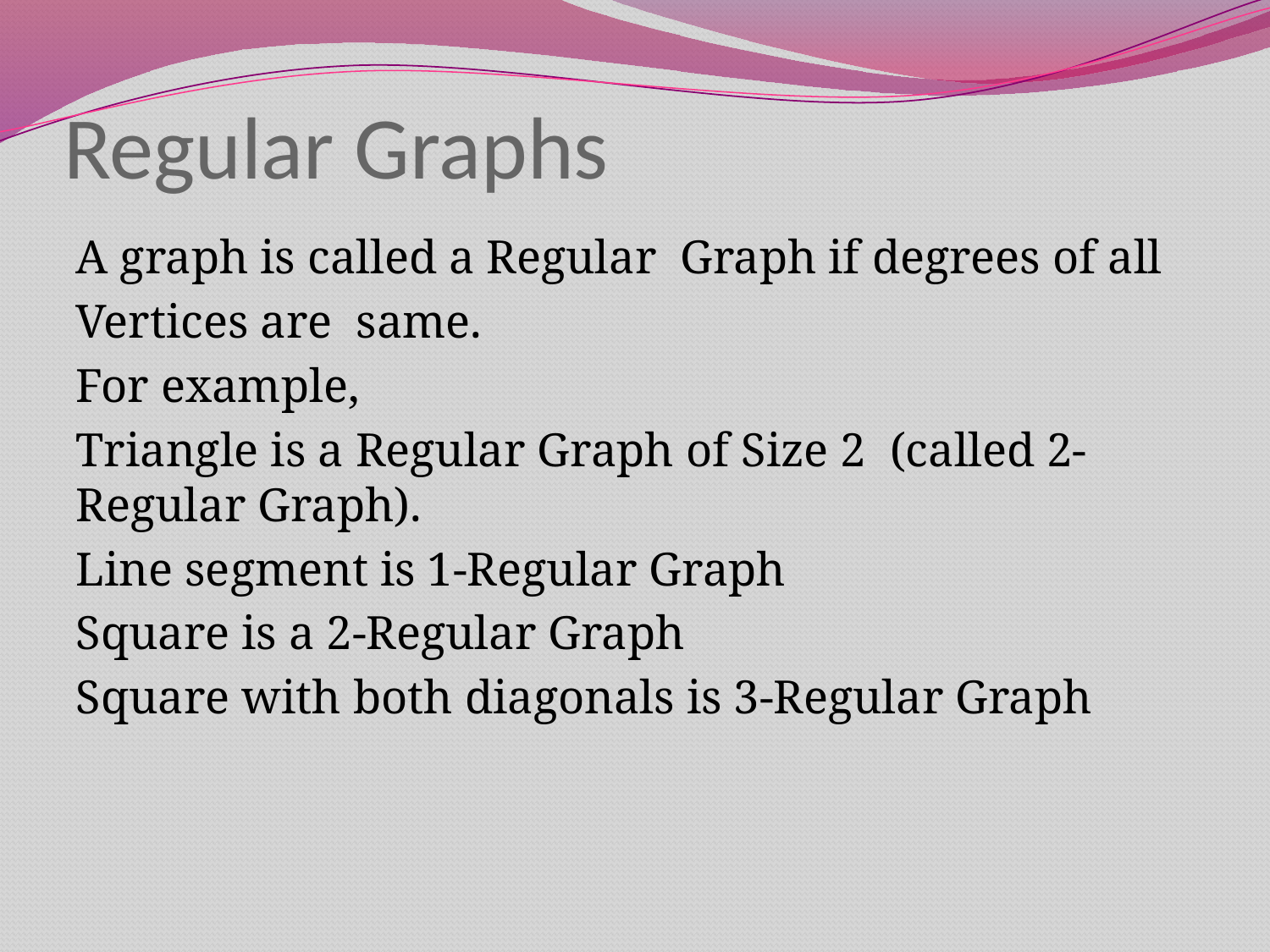

# Regular Graphs
A graph is called a Regular  Graph if degrees of all
Vertices are  same.
For example,
Triangle is a Regular Graph of Size 2  (called 2-Regular Graph).
Line segment is 1-Regular Graph
Square is a 2-Regular Graph
Square with both diagonals is 3-Regular Graph